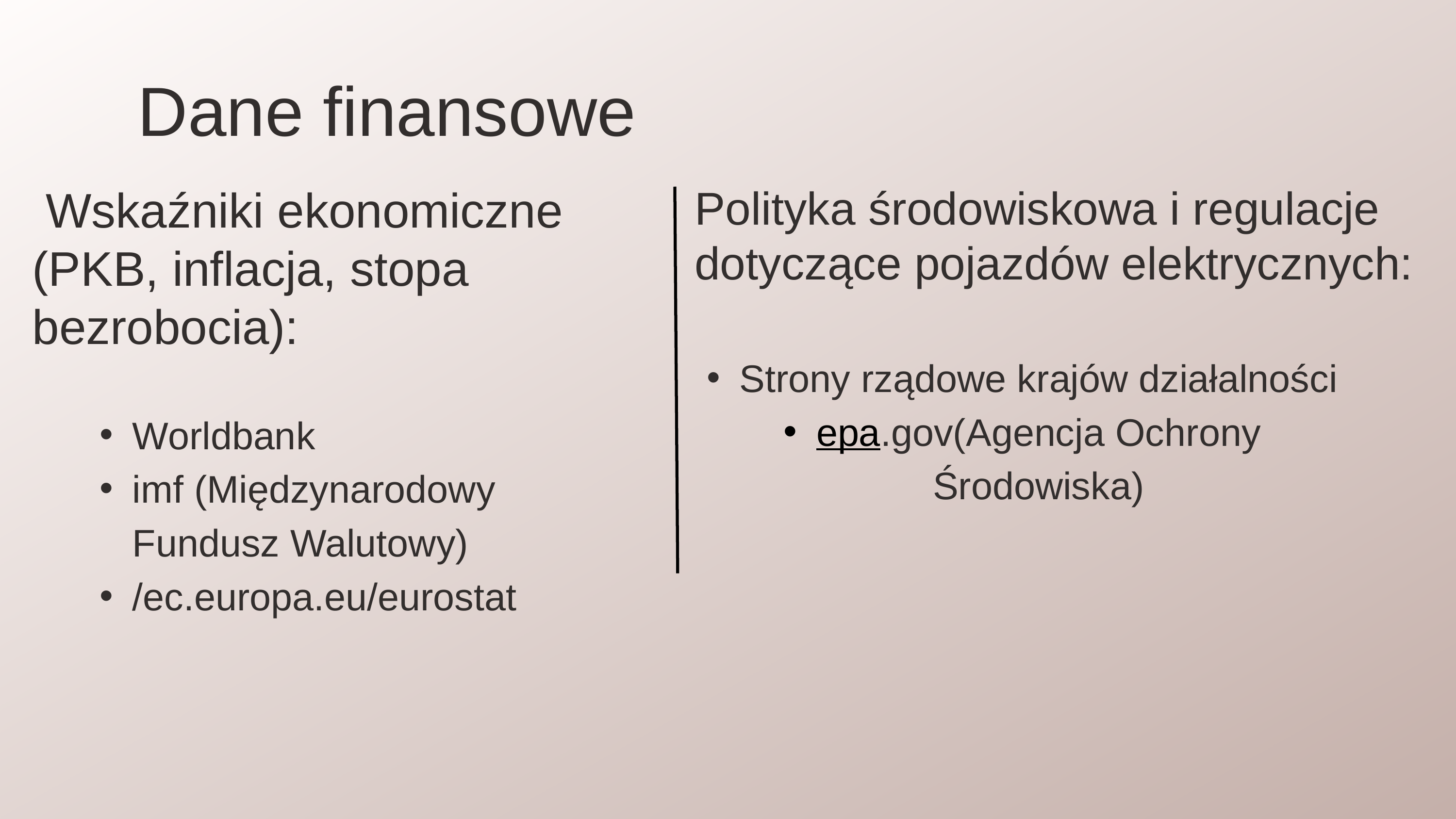

Dane finansowe
Polityka środowiskowa i regulacje dotyczące pojazdów elektrycznych:
 Wskaźniki ekonomiczne (PKB, inflacja, stopa bezrobocia):

Strony rządowe krajów działalności
epa.gov(Agencja Ochrony Środowiska)
Worldbank
imf (Międzynarodowy Fundusz Walutowy)
/ec.europa.eu/eurostat